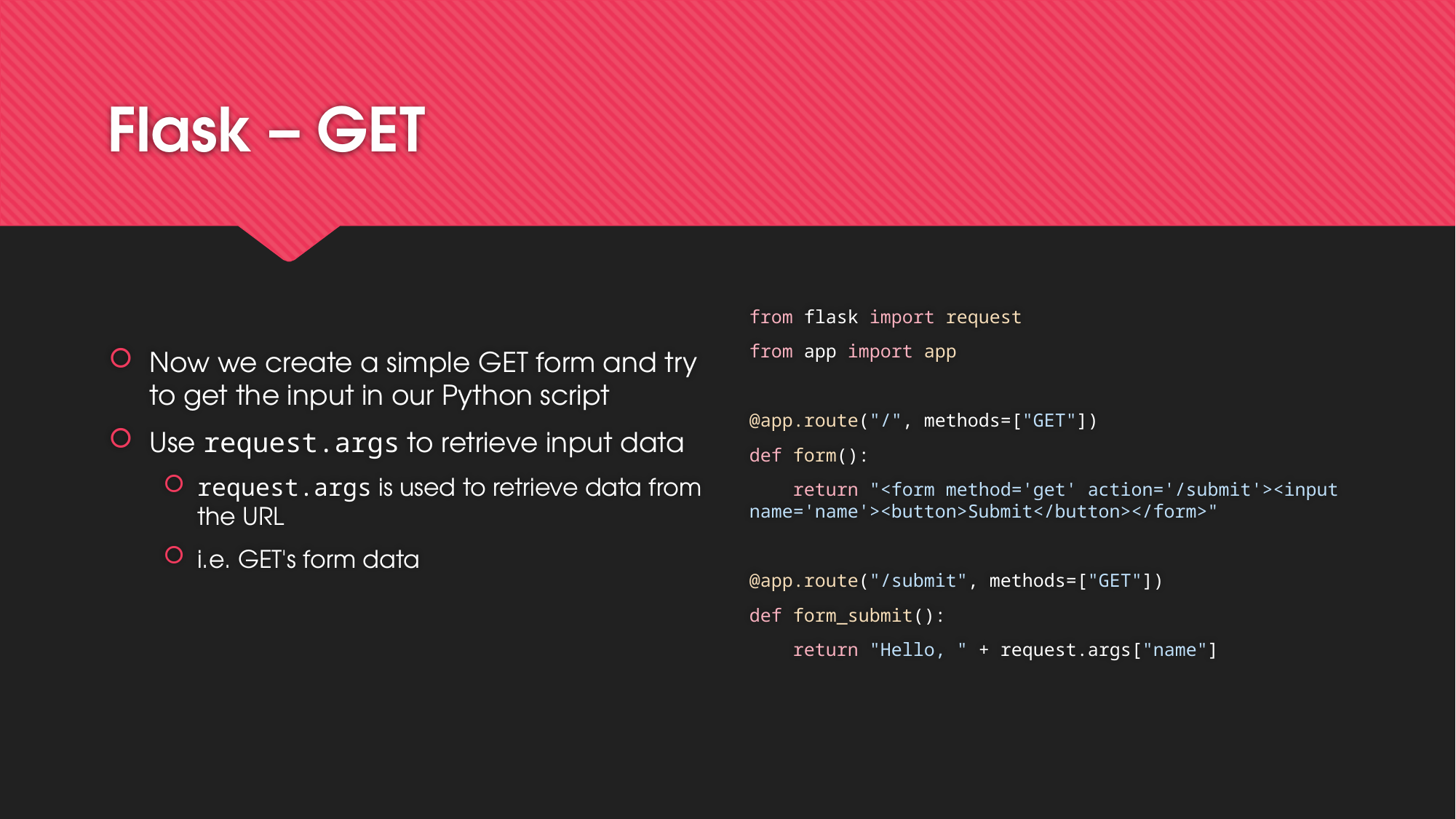

# Flask – GET
Now we create a simple GET form and try to get the input in our Python script
Use request.args to retrieve input data
request.args is used to retrieve data from the URL
i.e. GET's form data

from flask import request
from app import app

@app.route("/", methods=["GET"])
def form():
    return "<form method='get' action='/submit'><input name='name'><button>Submit</button></form>"

@app.route("/submit", methods=["GET"])
def form_submit():
    return "Hello, " + request.args["name"]